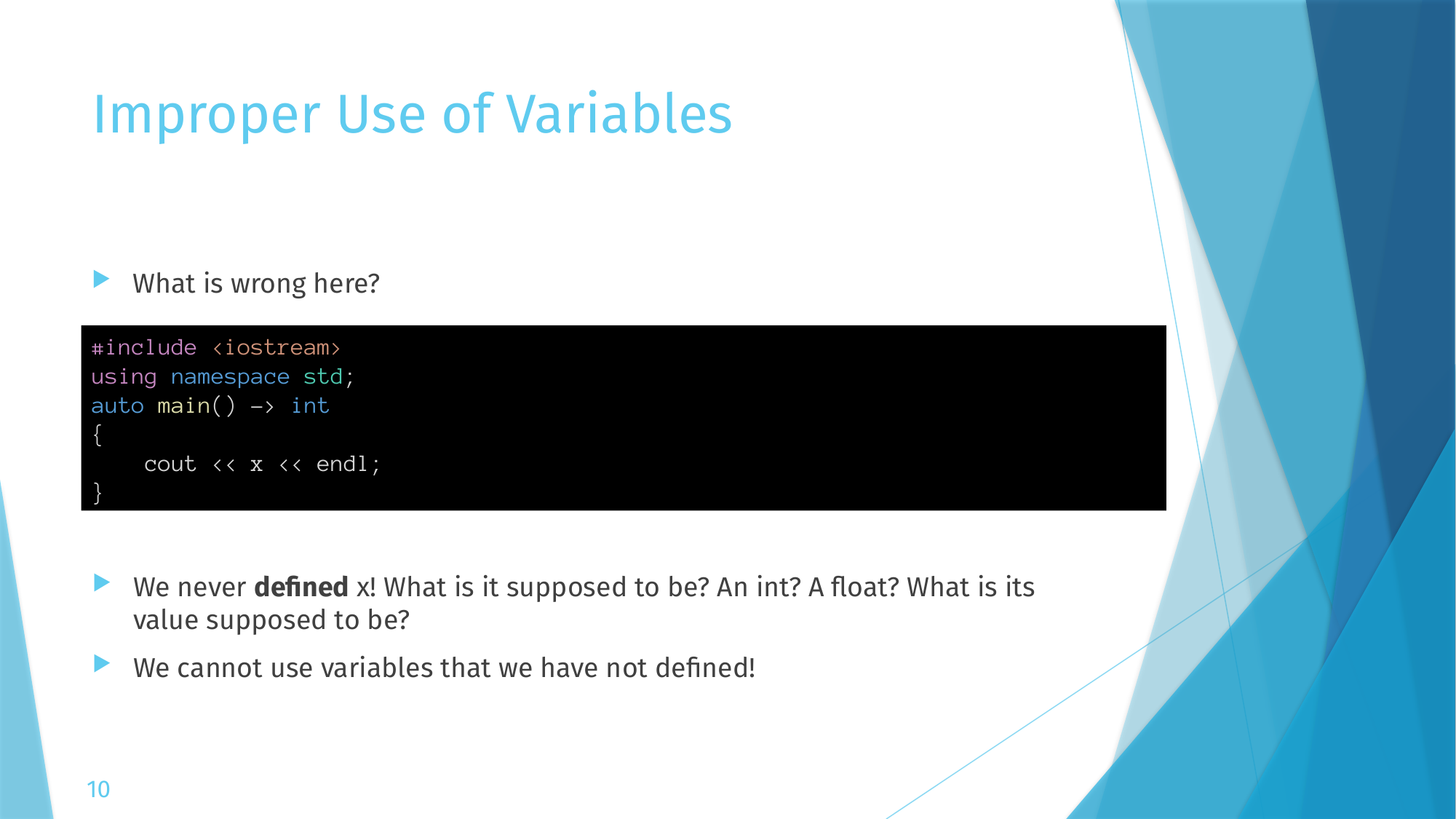

# Improper Use of Variables
What is wrong here?
#include <iostream>
using namespace std;
auto main() -> int
{
    cout << x << endl;
}
We never defined x! What is it supposed to be? An int? A float? What is its value supposed to be?
We cannot use variables that we have not defined!
10